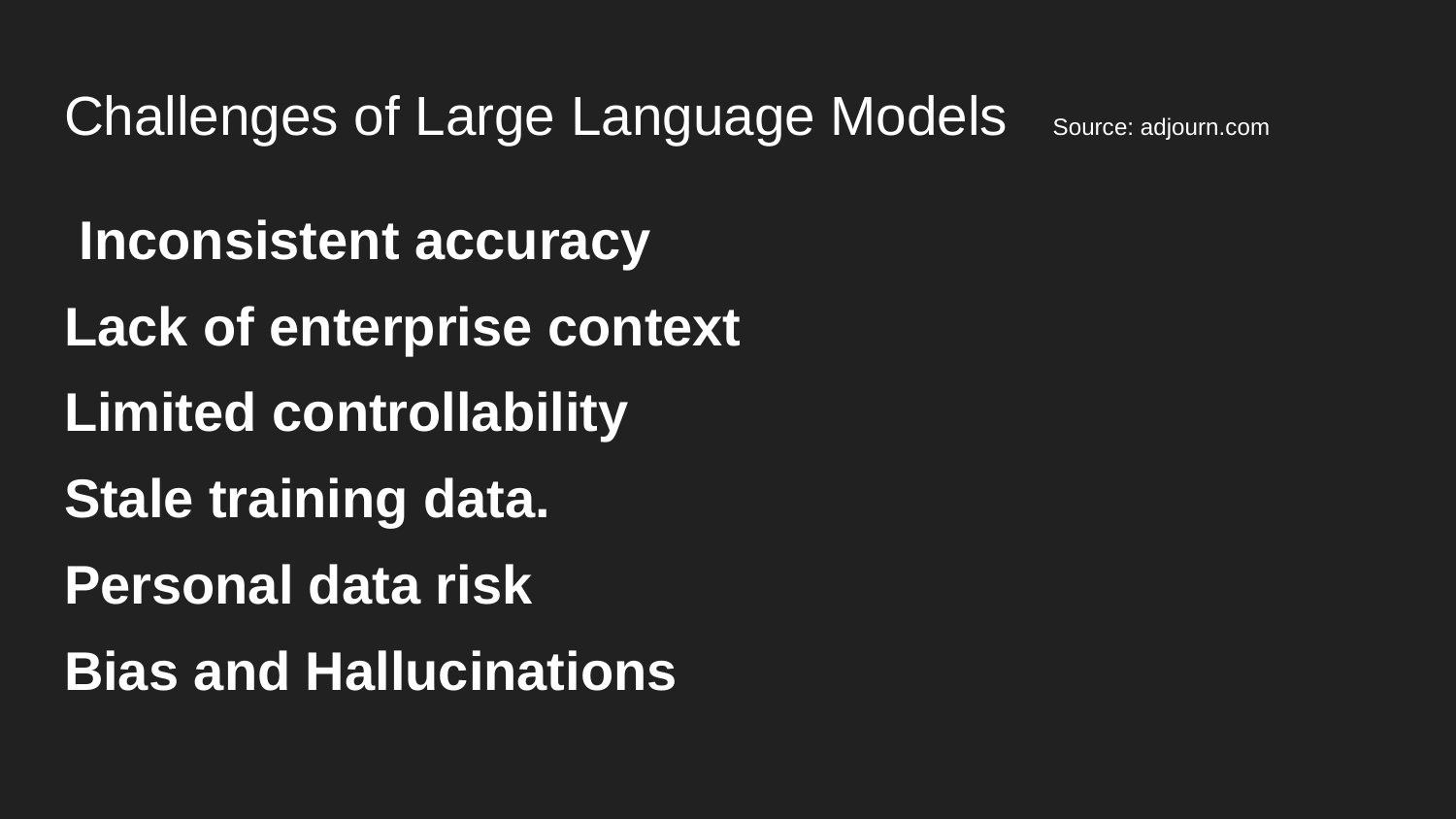

# Challenges of Large Language Models 		Source: adjourn.com
 Inconsistent accuracy
Lack of enterprise context
Limited controllability
Stale training data.
Personal data risk
Bias and Hallucinations